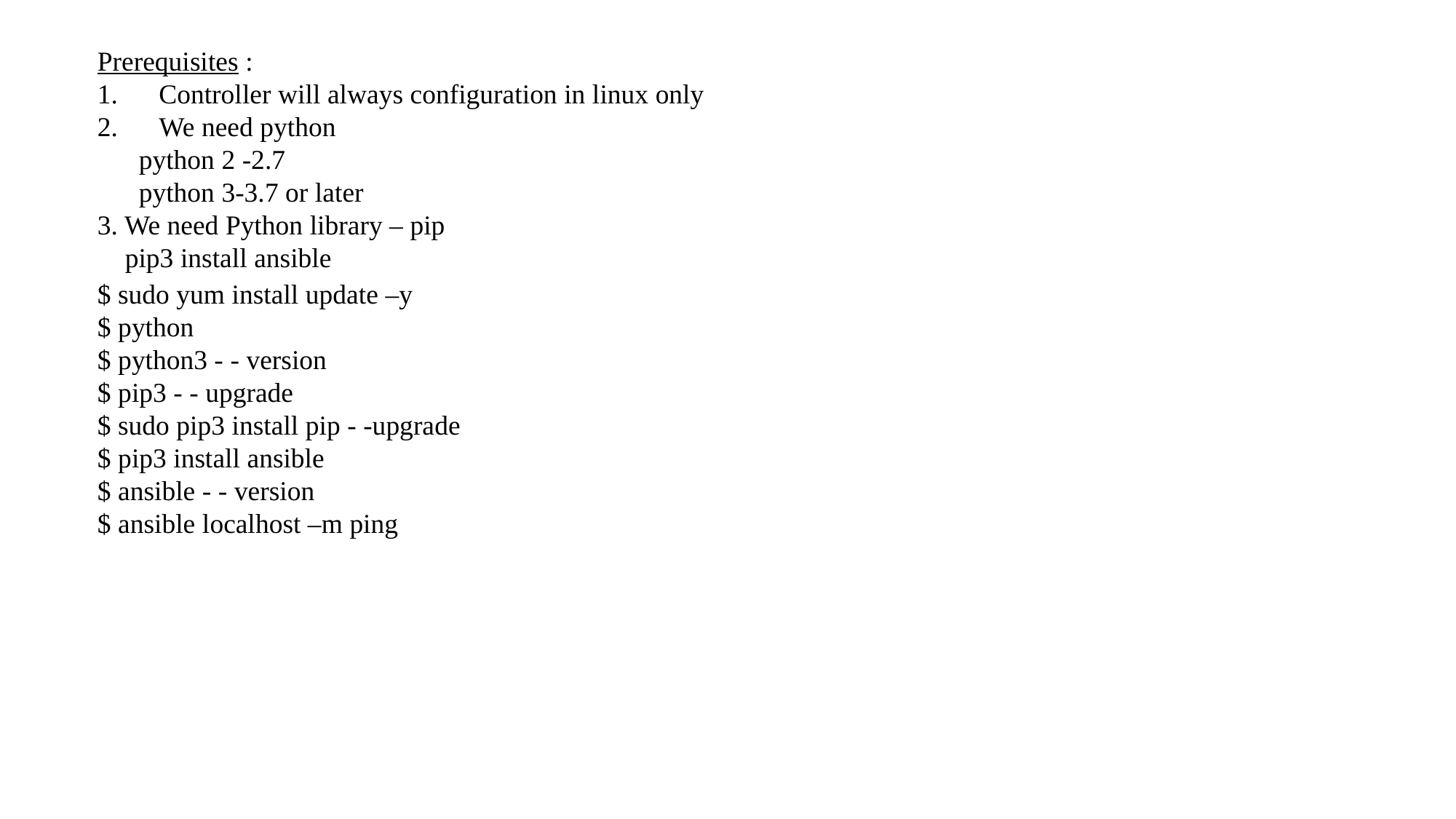

Prerequisites :
Controller will always configuration in linux only
We need python
      python 2 -2.7
      python 3-3.7 or later
3. We need Python library – pip
    pip3 install ansible

$ sudo yum install update –y
$ python
$ python3 - - version
$ pip3 - - upgrade
$ sudo pip3 install pip - -upgrade
$ pip3 install ansible
$ ansible - - version
$ ansible localhost –m ping